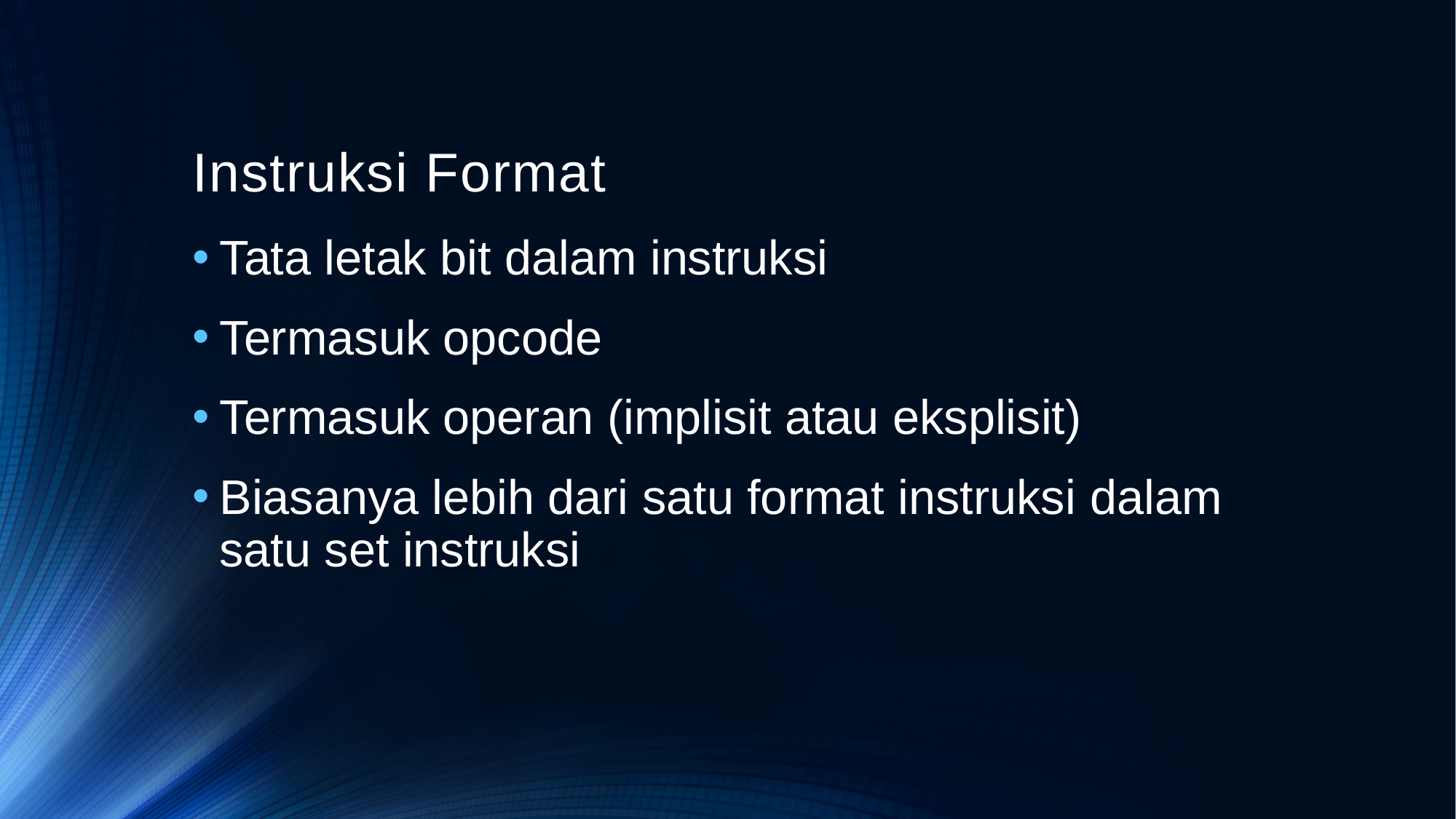

# Instruksi Format
Tata letak bit dalam instruksi
Termasuk opcode
Termasuk operan (implisit atau eksplisit)
Biasanya lebih dari satu format instruksi dalam satu set instruksi